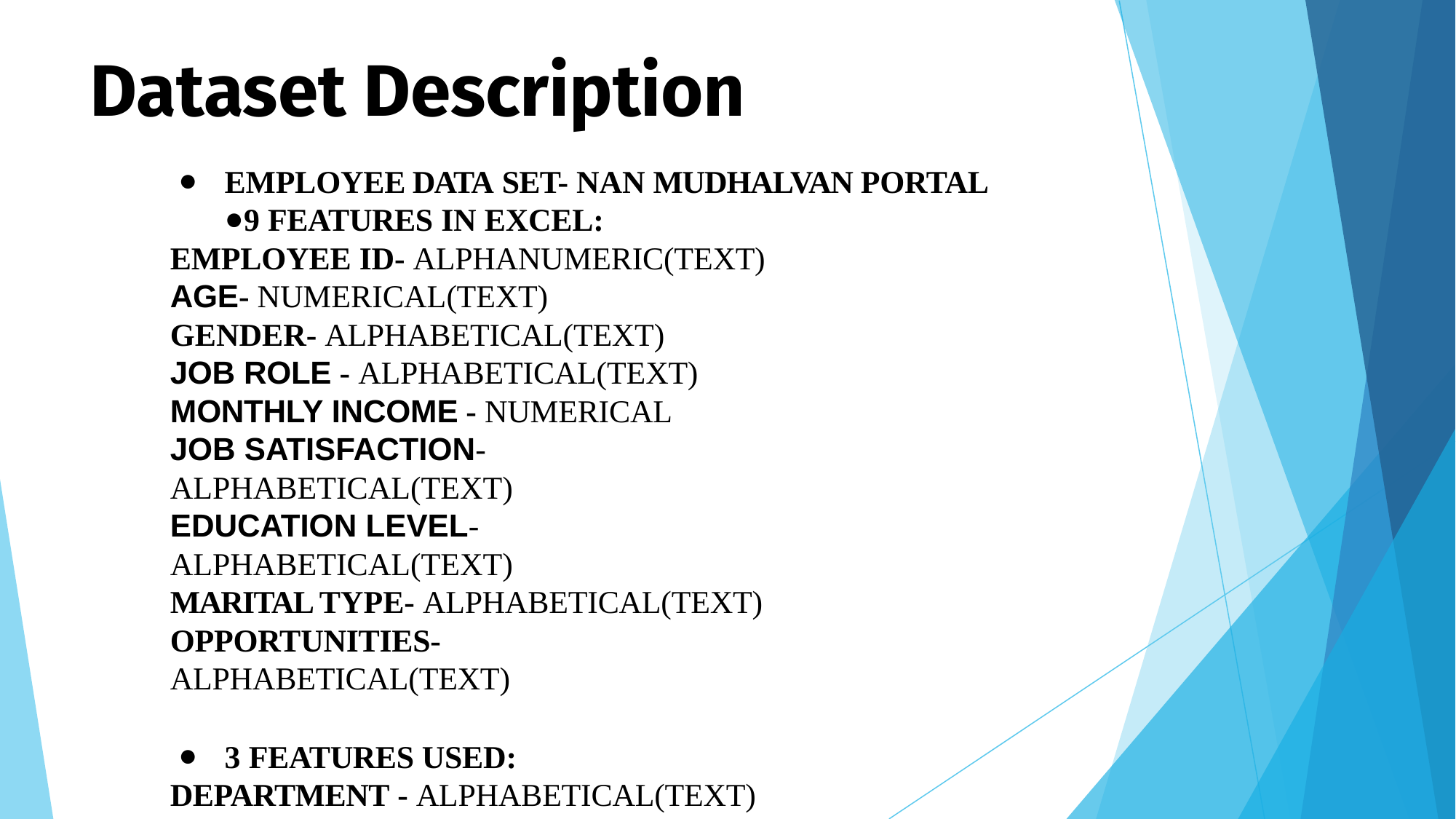

# Dataset Description
EMPLOYEE DATA SET- NAN MUDHALVAN PORTAL
9 FEATURES IN EXCEL: EMPLOYEE ID- ALPHANUMERIC(TEXT) AGE- NUMERICAL(TEXT)
GENDER- ALPHABETICAL(TEXT)
JOB ROLE - ALPHABETICAL(TEXT) MONTHLY INCOME - NUMERICAL
JOB SATISFACTION-ALPHABETICAL(TEXT)
EDUCATION LEVEL-ALPHABETICAL(TEXT)
MARITAL TYPE- ALPHABETICAL(TEXT)
OPPORTUNITIES- ALPHABETICAL(TEXT)

3 FEATURES USED:
DEPARTMENT - ALPHABETICAL(TEXT)
EMPLOYEE TYPE- ALPHABETICAL(TEXT)